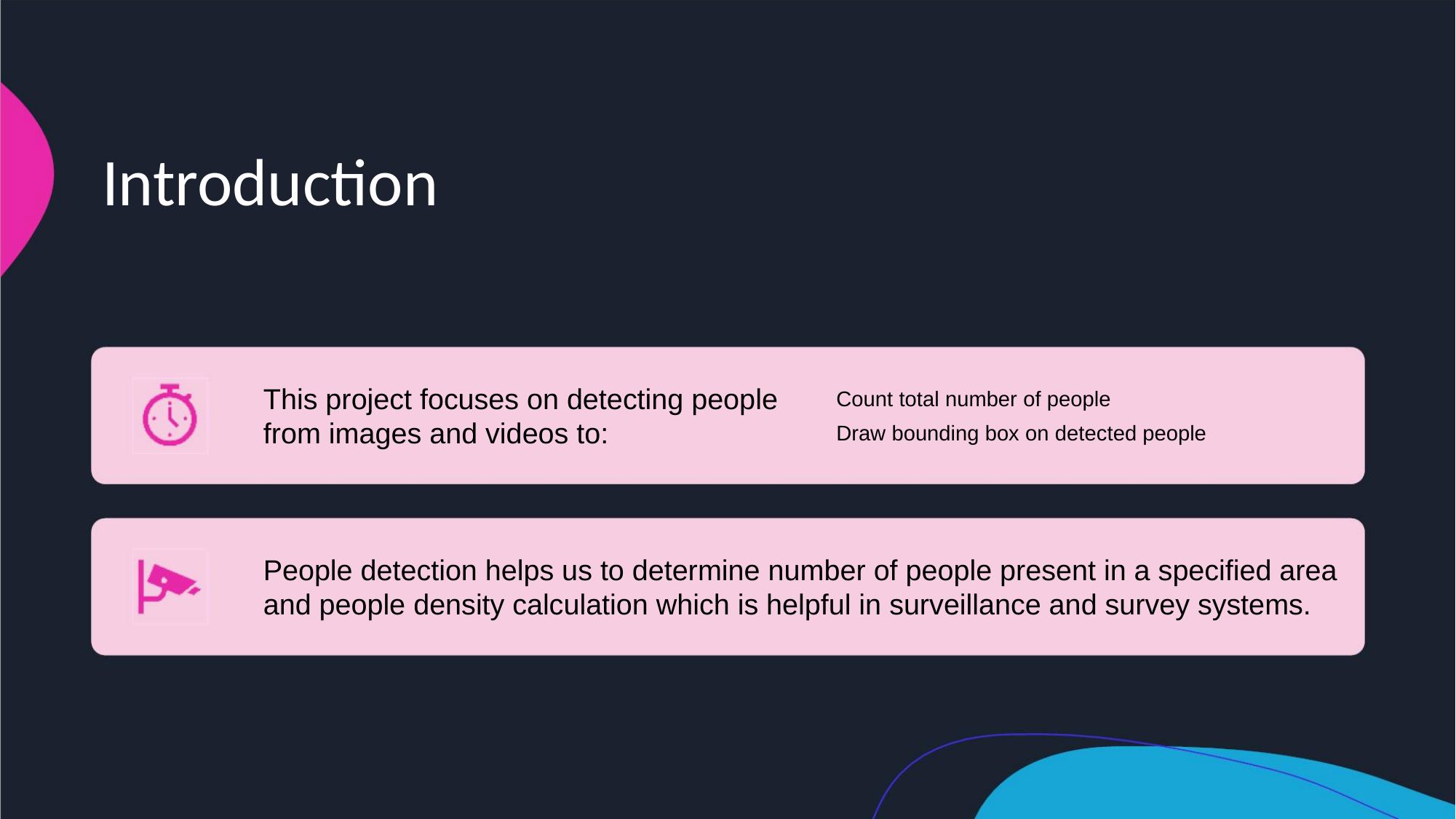

Introduction
This project focuses on detecting people
from images and videos to:
Count total number of people
Draw bounding box on detected people
People detection helps us to determine number of people present in a specified area
and people density calculation which is helpful in surveillance and survey systems.